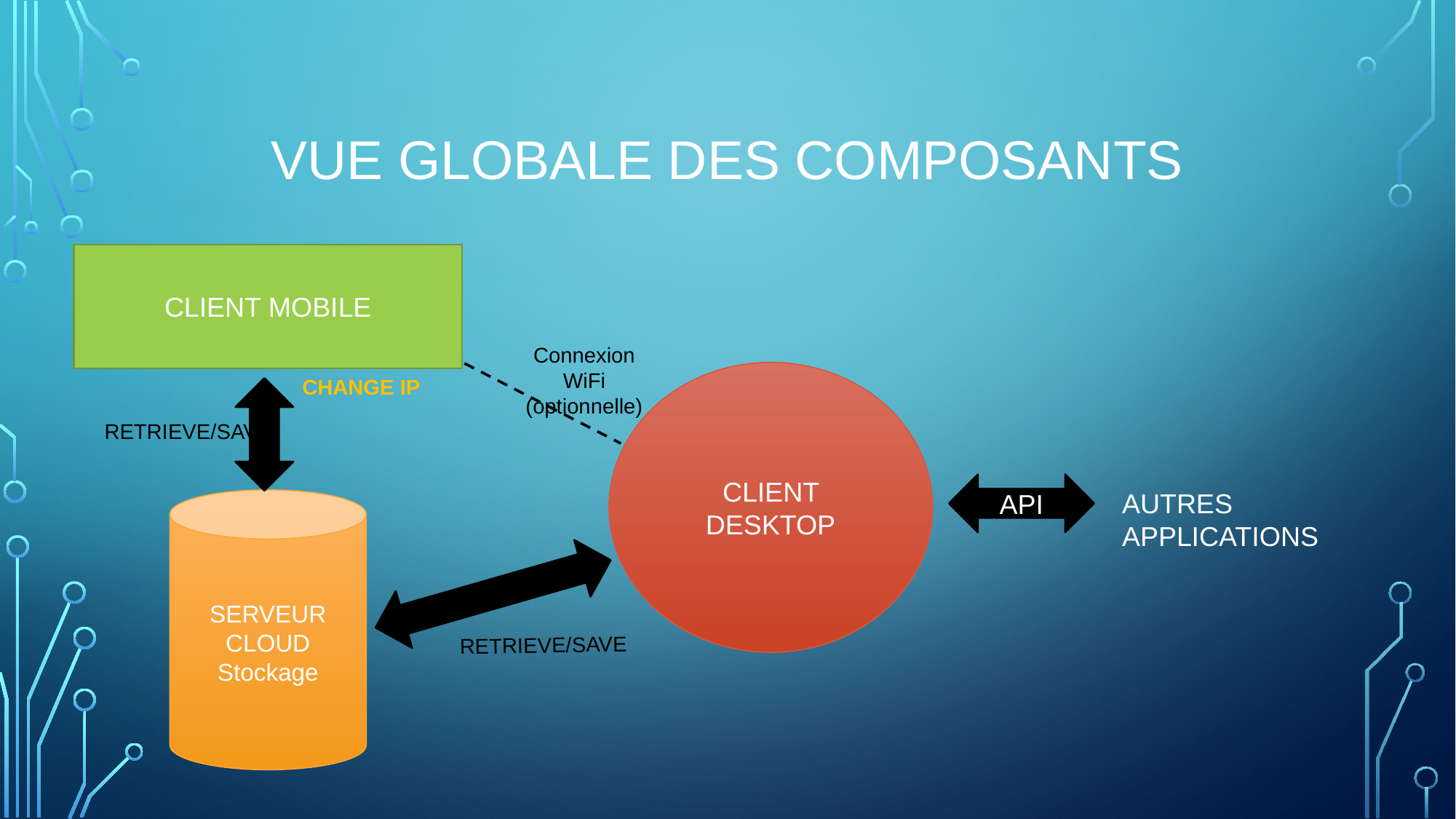

# Vue globale des composants
CLIENT MOBILE
Connexion WiFi
(optionnelle)
CLIENT DESKTOP
CHANGE IP

RETRIEVE/SAVE

API
AUTRES APPLICATIONS
SERVEUR CLOUD
Stockage
RETRIEVE/SAVE